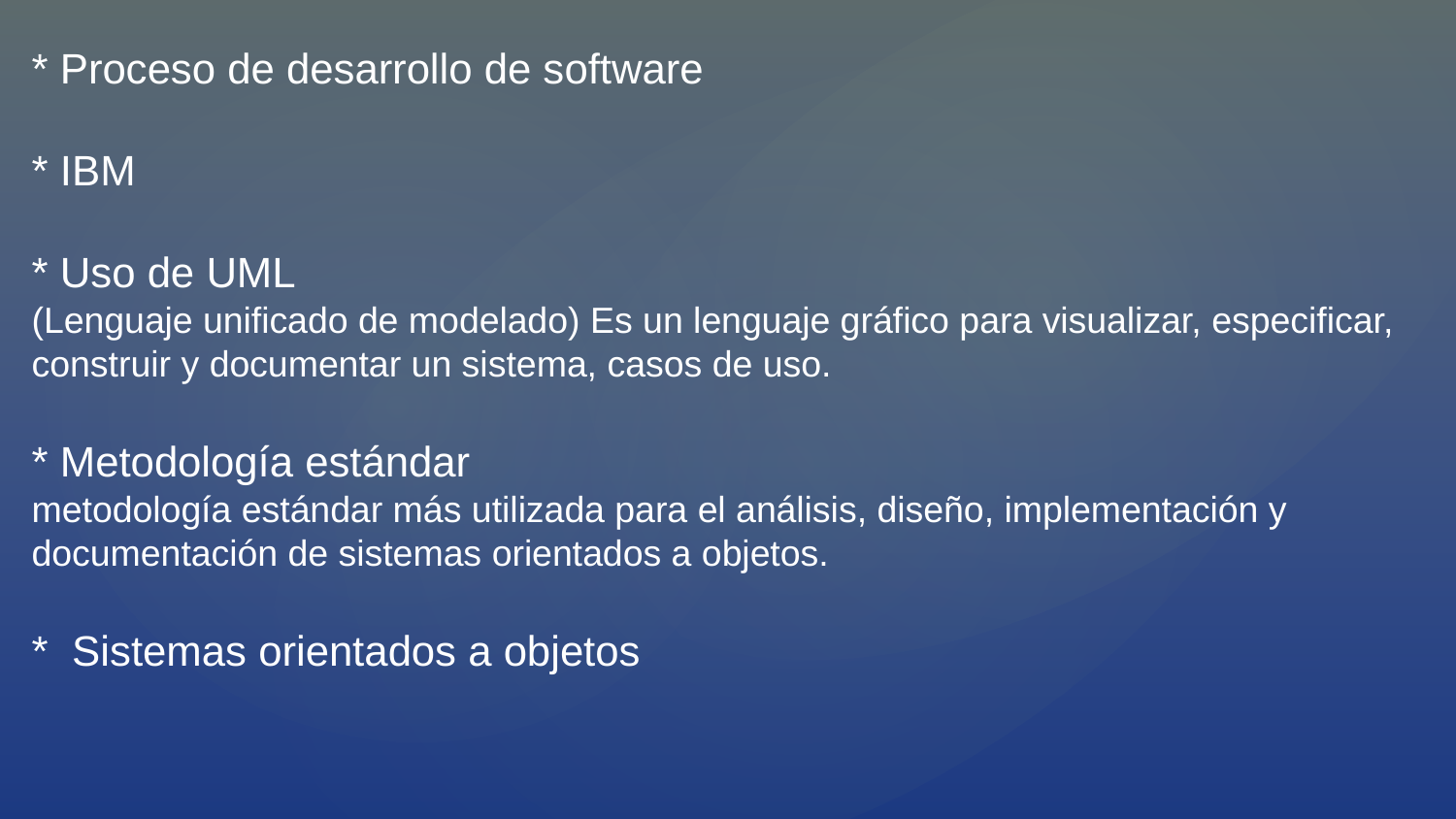

# * Proceso de desarrollo de software * IBM * Uso de UML (Lenguaje unificado de modelado) Es un lenguaje gráfico para visualizar, especificar, construir y documentar un sistema, casos de uso. * Metodología estándar metodología estándar más utilizada para el análisis, diseño, implementación y documentación de sistemas orientados a objetos. *  Sistemas orientados a objetos